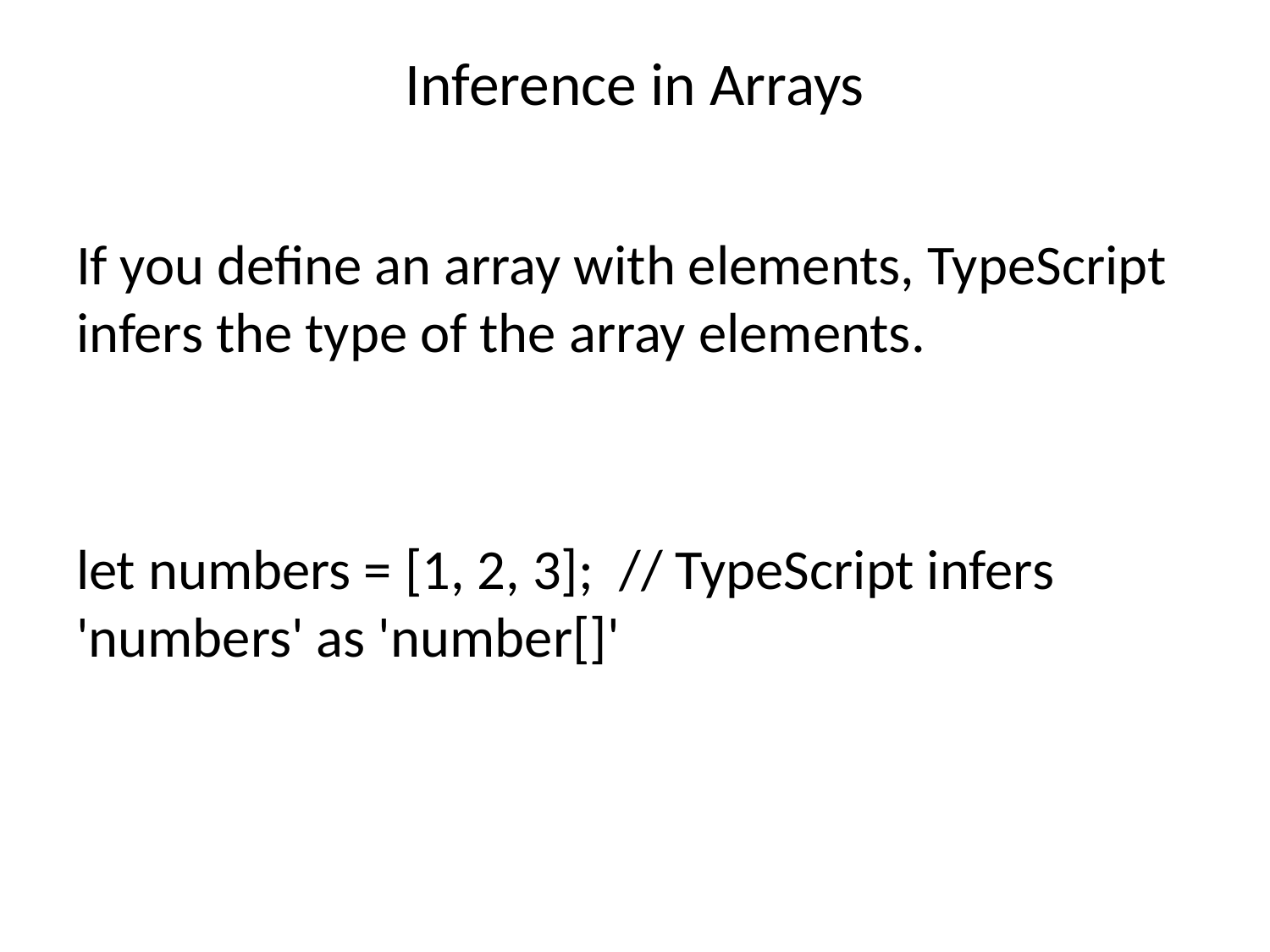

# Inference in Arrays
If you define an array with elements, TypeScript infers the type of the array elements.

let numbers = [1, 2, 3];  // TypeScript infers 'numbers' as 'number[]'